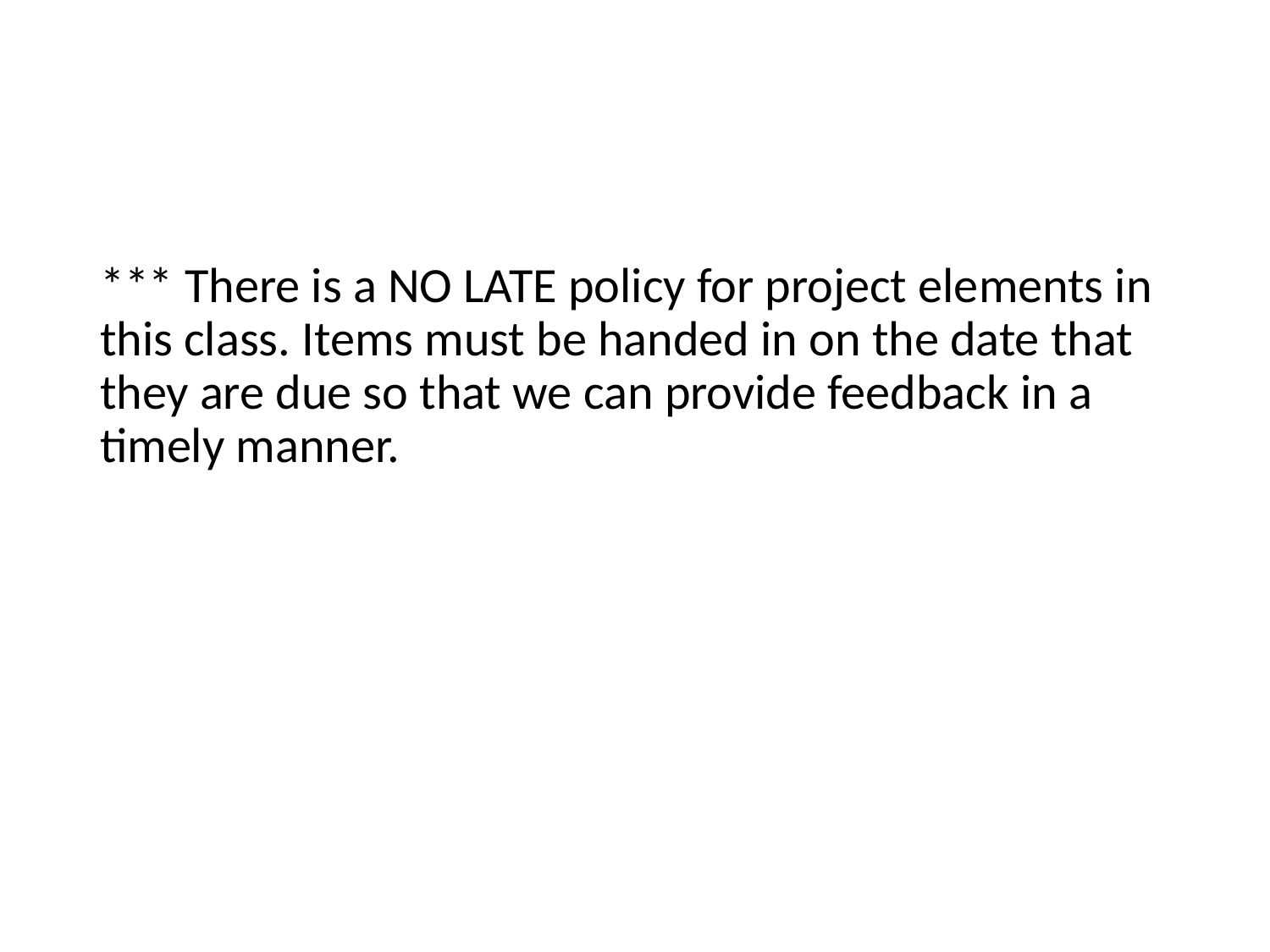

#
*** There is a NO LATE policy for project elements in this class. Items must be handed in on the date that they are due so that we can provide feedback in a timely manner.